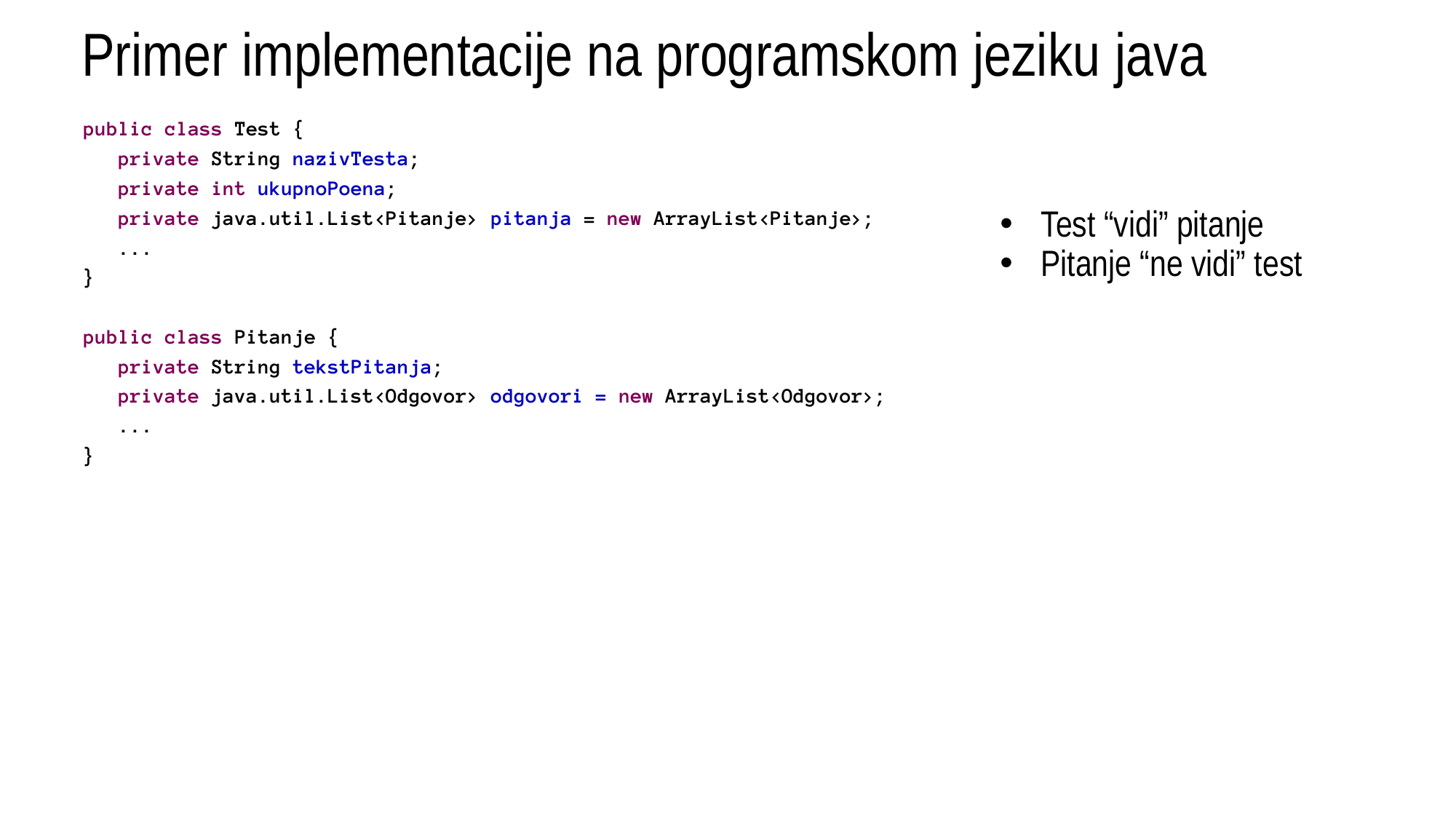

# Primer implementacije na programskom jeziku java
public class Test {
   private String nazivTesta;
   private int ukupnoPoena;
   private java.util.List<Pitanje> pitanja = new ArrayList<Pitanje>;
   ...
}

public class Pitanje {
   private String tekstPitanja;
   private java.util.List<Odgovor> odgovori = new ArrayList<Odgovor>;
   ...
}

Test “vidi” pitanje
Pitanje “ne vidi” test